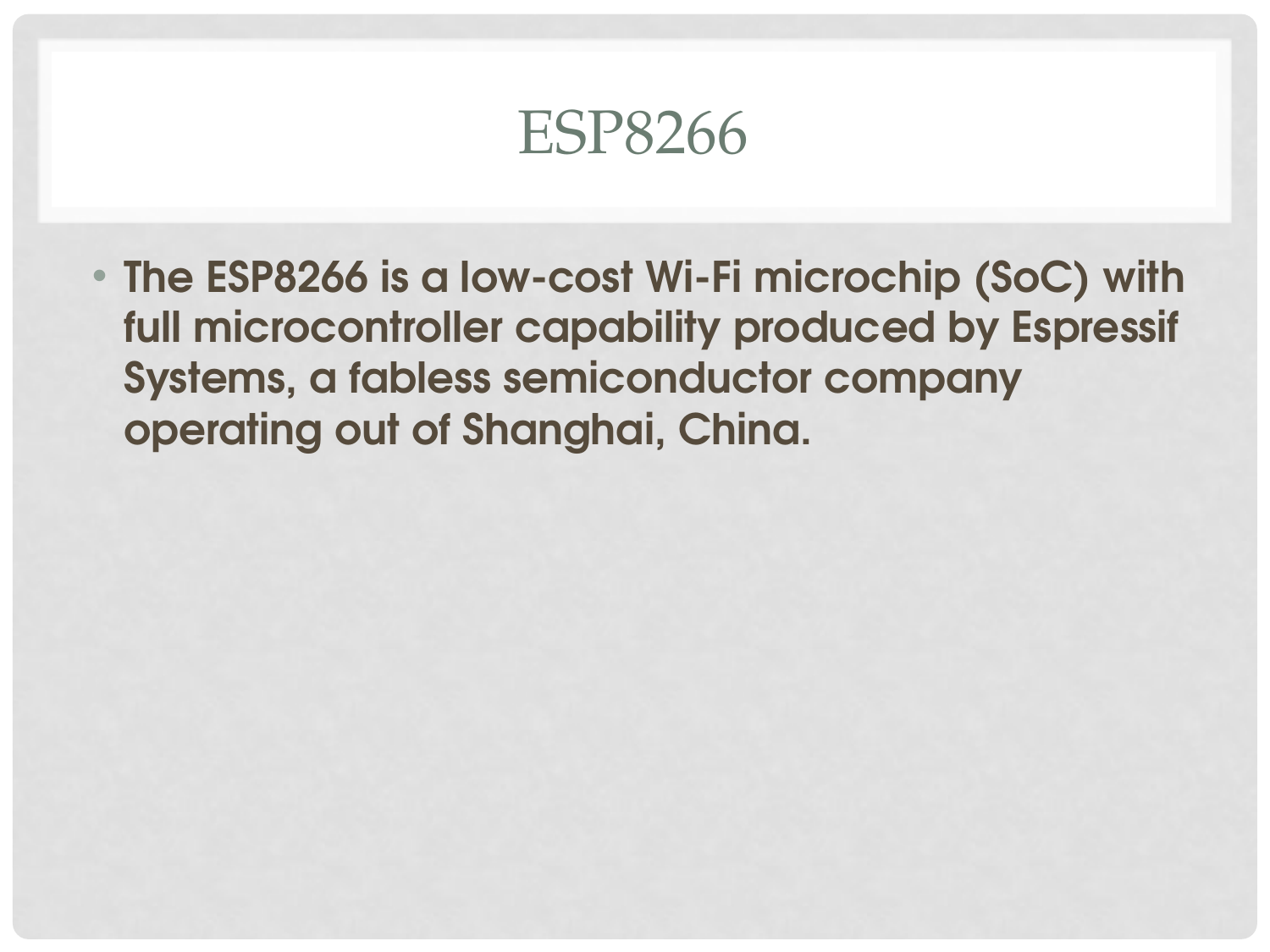

# ESP8266
The ESP8266 is a low-cost Wi-Fi microchip (SoC) with full microcontroller capability produced by Espressif Systems, a fabless semiconductor company operating out of Shanghai, China.